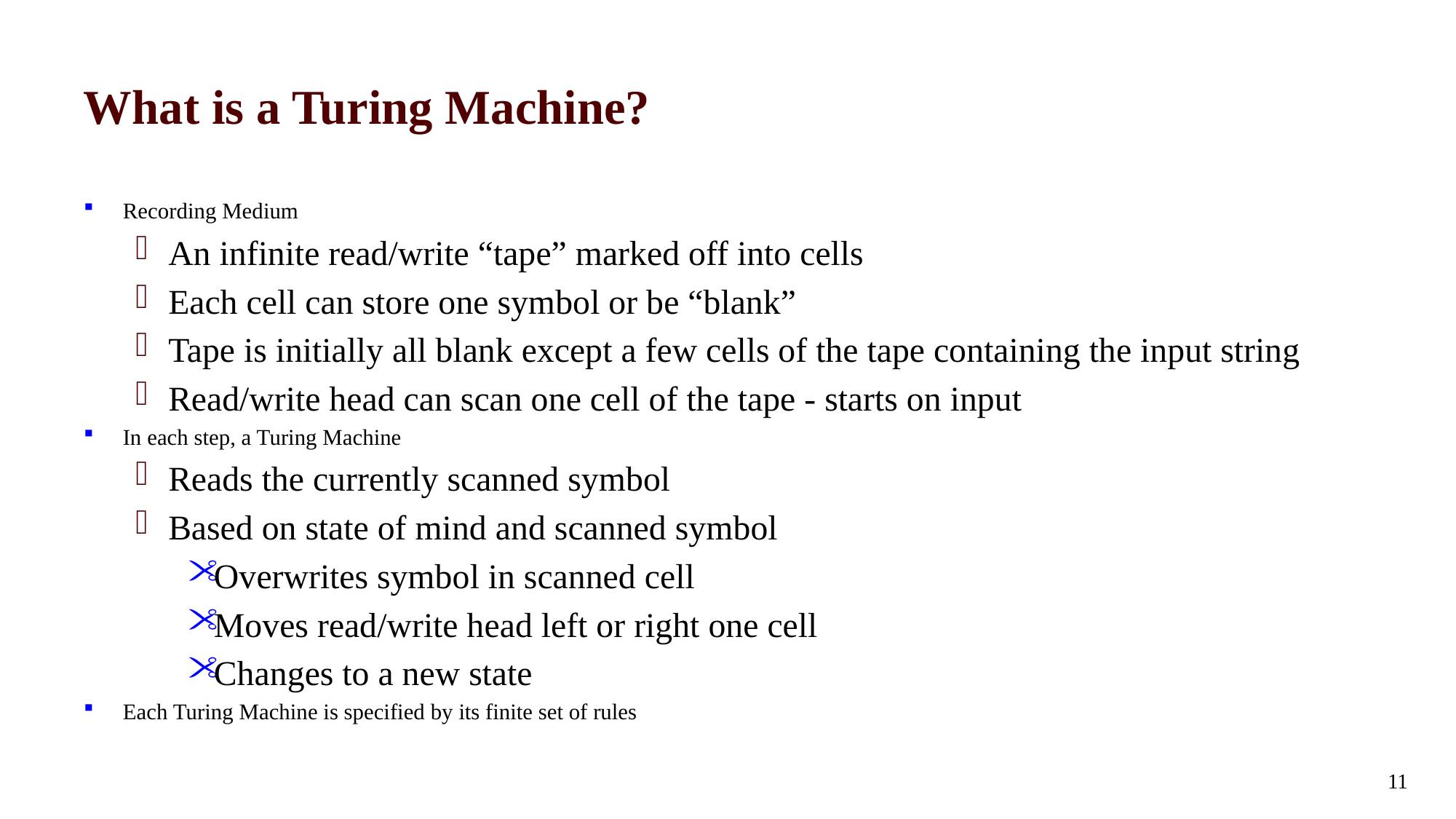

11
# What is a Turing Machine?
Recording Medium
An infinite read/write “tape” marked off into cells
Each cell can store one symbol or be “blank”
Tape is initially all blank except a few cells of the tape containing the input string
Read/write head can scan one cell of the tape - starts on input
In each step, a Turing Machine
Reads the currently scanned symbol
Based on state of mind and scanned symbol
Overwrites symbol in scanned cell
Moves read/write head left or right one cell
Changes to a new state
Each Turing Machine is specified by its finite set of rules